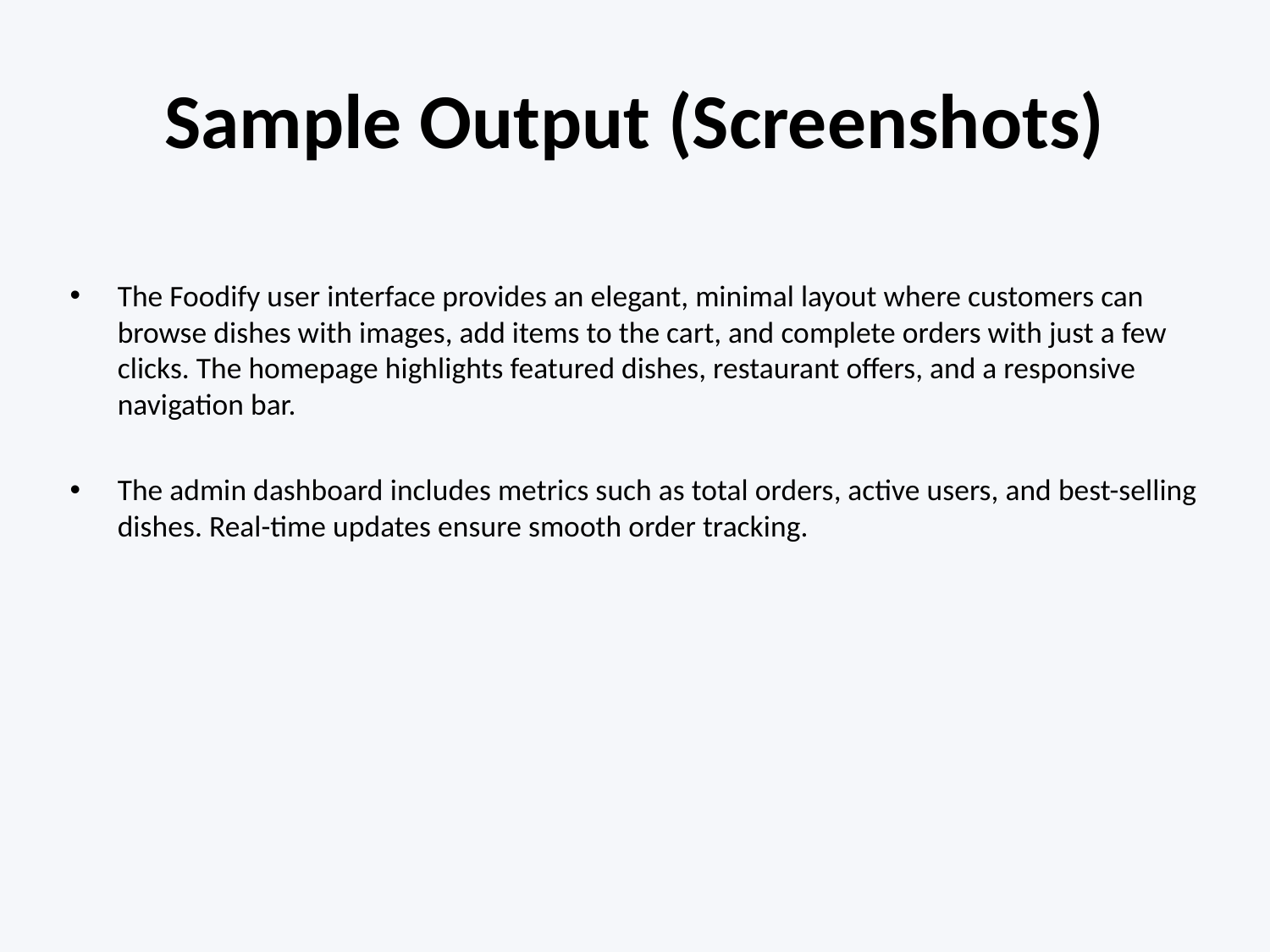

# Sample Output (Screenshots)
The Foodify user interface provides an elegant, minimal layout where customers can browse dishes with images, add items to the cart, and complete orders with just a few clicks. The homepage highlights featured dishes, restaurant offers, and a responsive navigation bar.

The admin dashboard includes metrics such as total orders, active users, and best-selling dishes. Real-time updates ensure smooth order tracking.